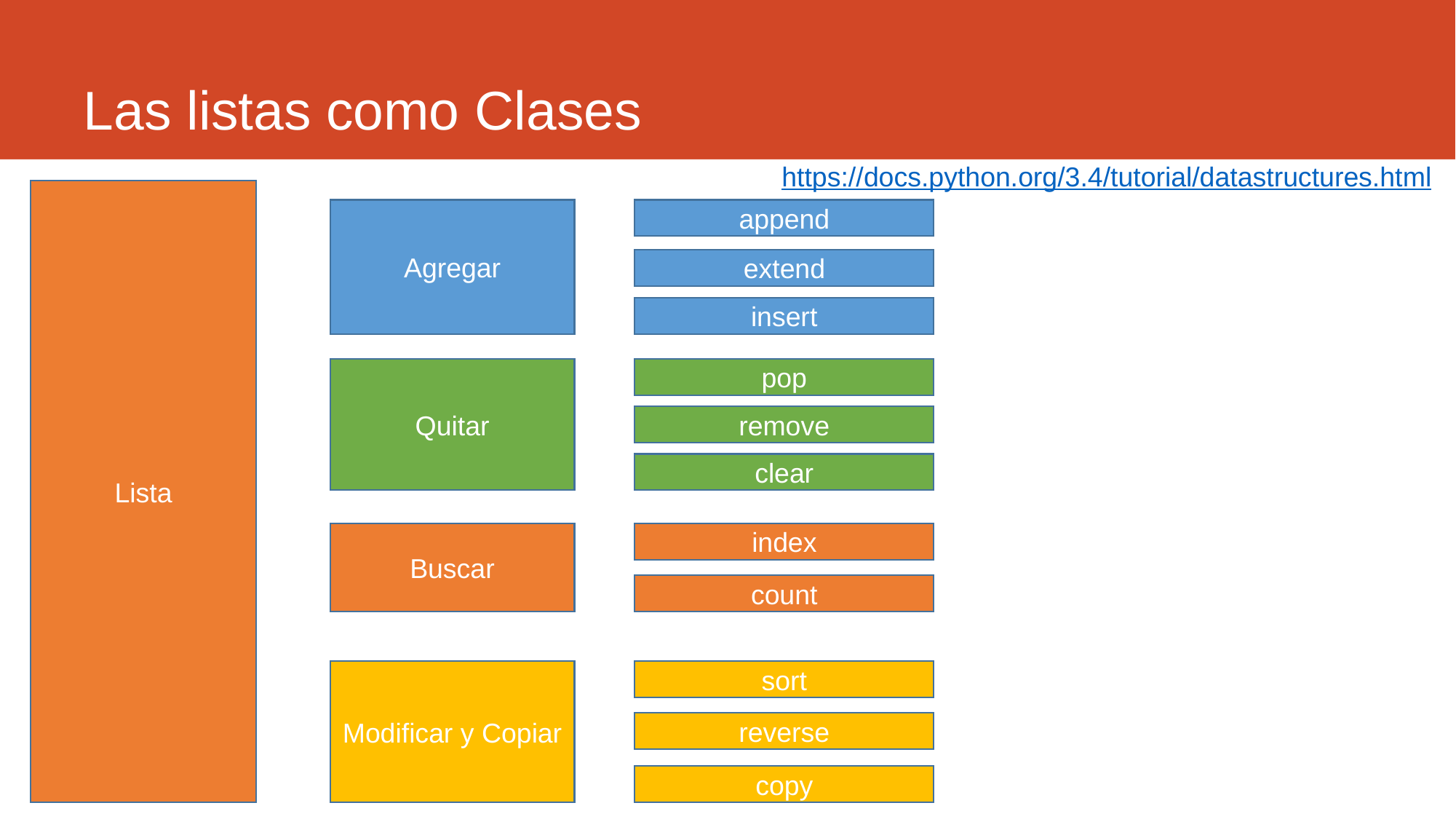

# Las listas como Clases
https://docs.python.org/3.4/tutorial/datastructures.html

Lista
Agregar
append
extend
insert
Quitar
pop
remove
clear
Buscar
index
count
Modificar y Copiar
sort
reverse
copy